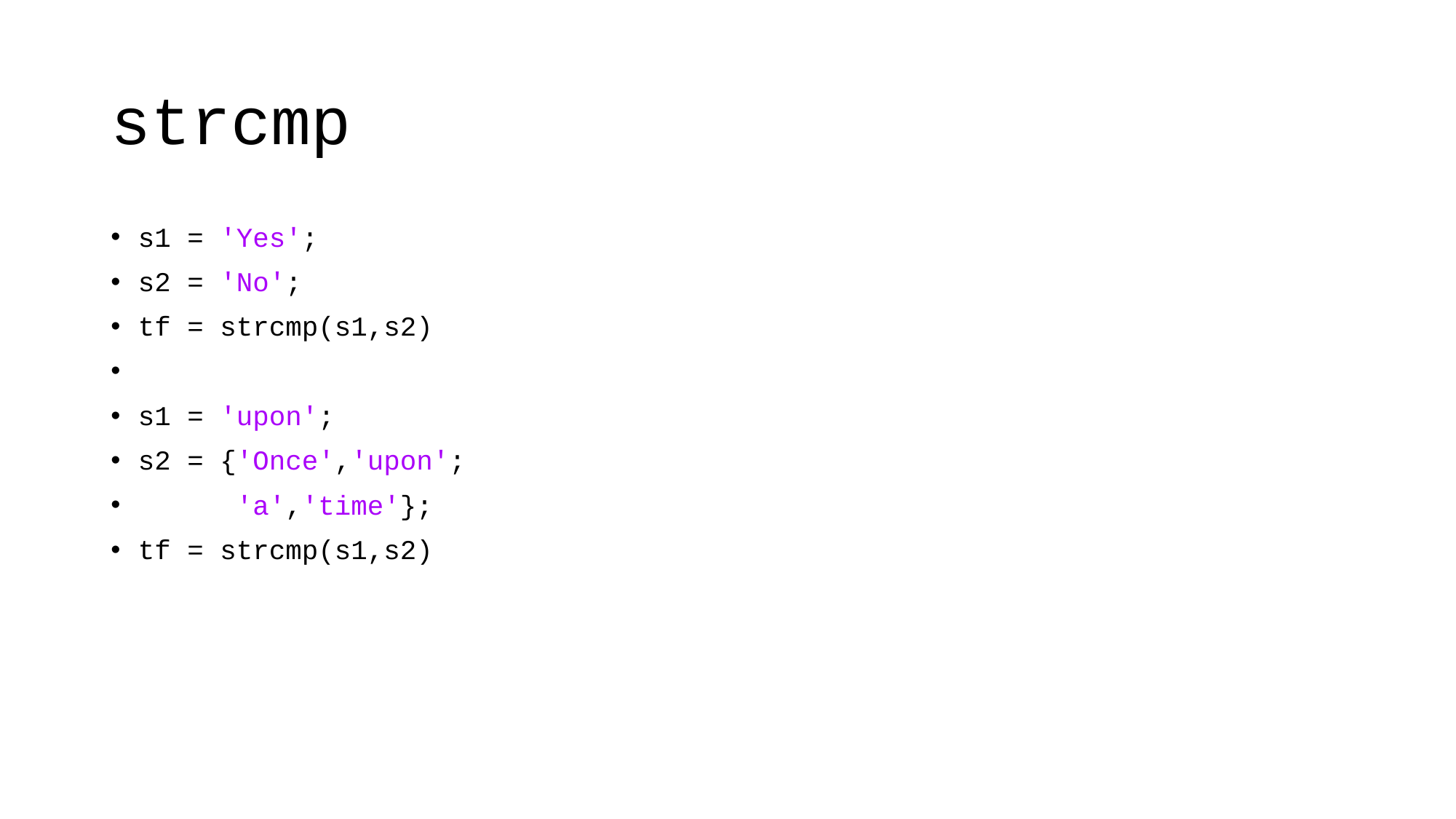

# strcmp
s1 = 'Yes';
s2 = 'No';
tf = strcmp(s1,s2)

s1 = 'upon';
s2 = {'Once','upon';
      'a','time'};
tf = strcmp(s1,s2)